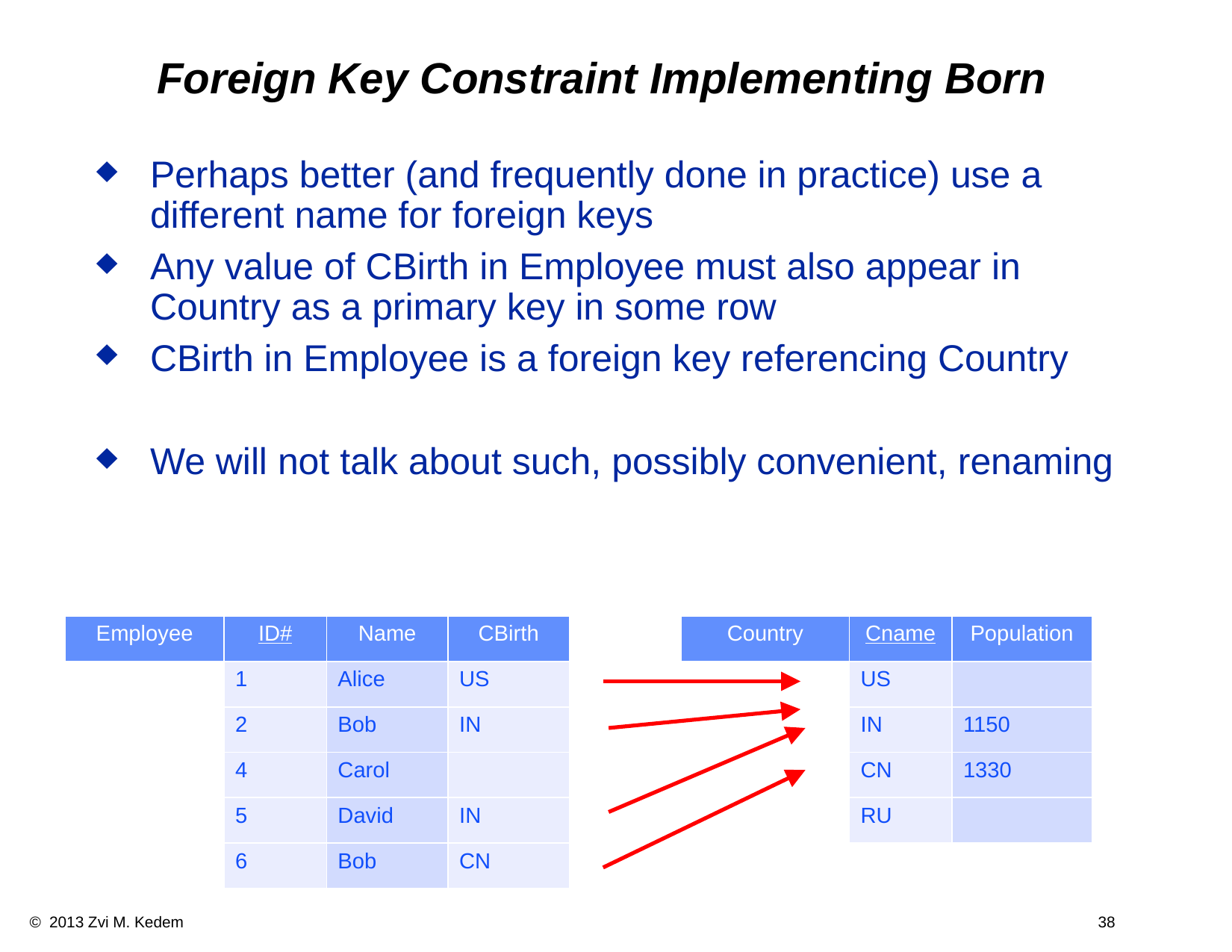

# Foreign Key Constraint Implementing Born
Perhaps better (and frequently done in practice) use a different name for foreign keys
Any value of CBirth in Employee must also appear in Country as a primary key in some row
CBirth in Employee is a foreign key referencing Country

We will not talk about such, possibly convenient, renaming
| Employee | ID# | Name | CBirth |
| --- | --- | --- | --- |
|  | 1 | Alice | US |
|  | 2 | Bob | IN |
|  | 4 | Carol |  |
|  | 5 | David | IN |
|  | 6 | Bob | CN |
| Country | Cname | Population |
| --- | --- | --- |
|  | US |  |
|  | IN | 1150 |
|  | CN | 1330 |
|  | RU |  |